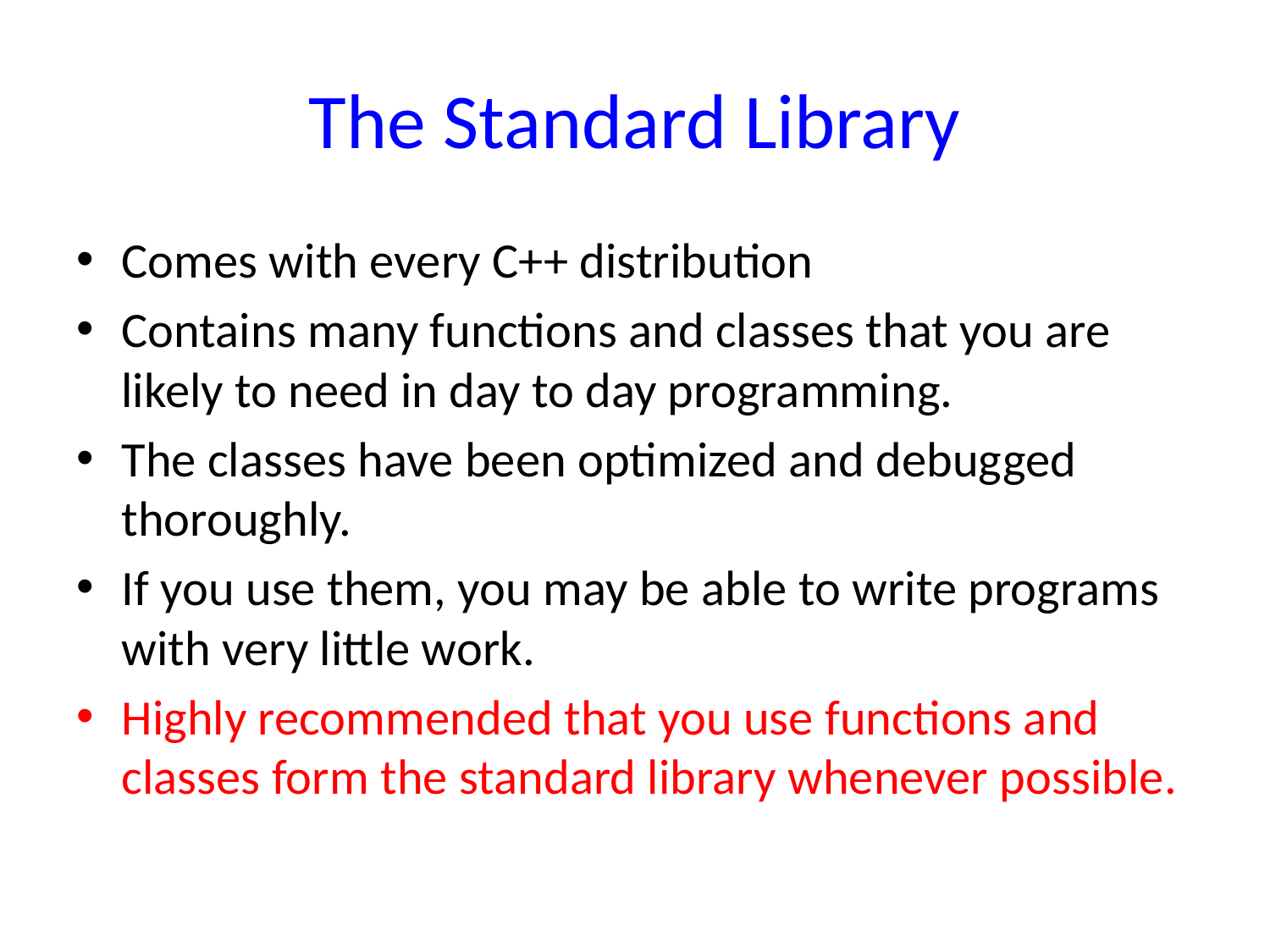

# The Standard Library
Comes with every C++ distribution
Contains many functions and classes that you are likely to need in day to day programming.
The classes have been optimized and debugged thoroughly.
If you use them, you may be able to write programs with very little work.
Highly recommended that you use functions and classes form the standard library whenever possible.